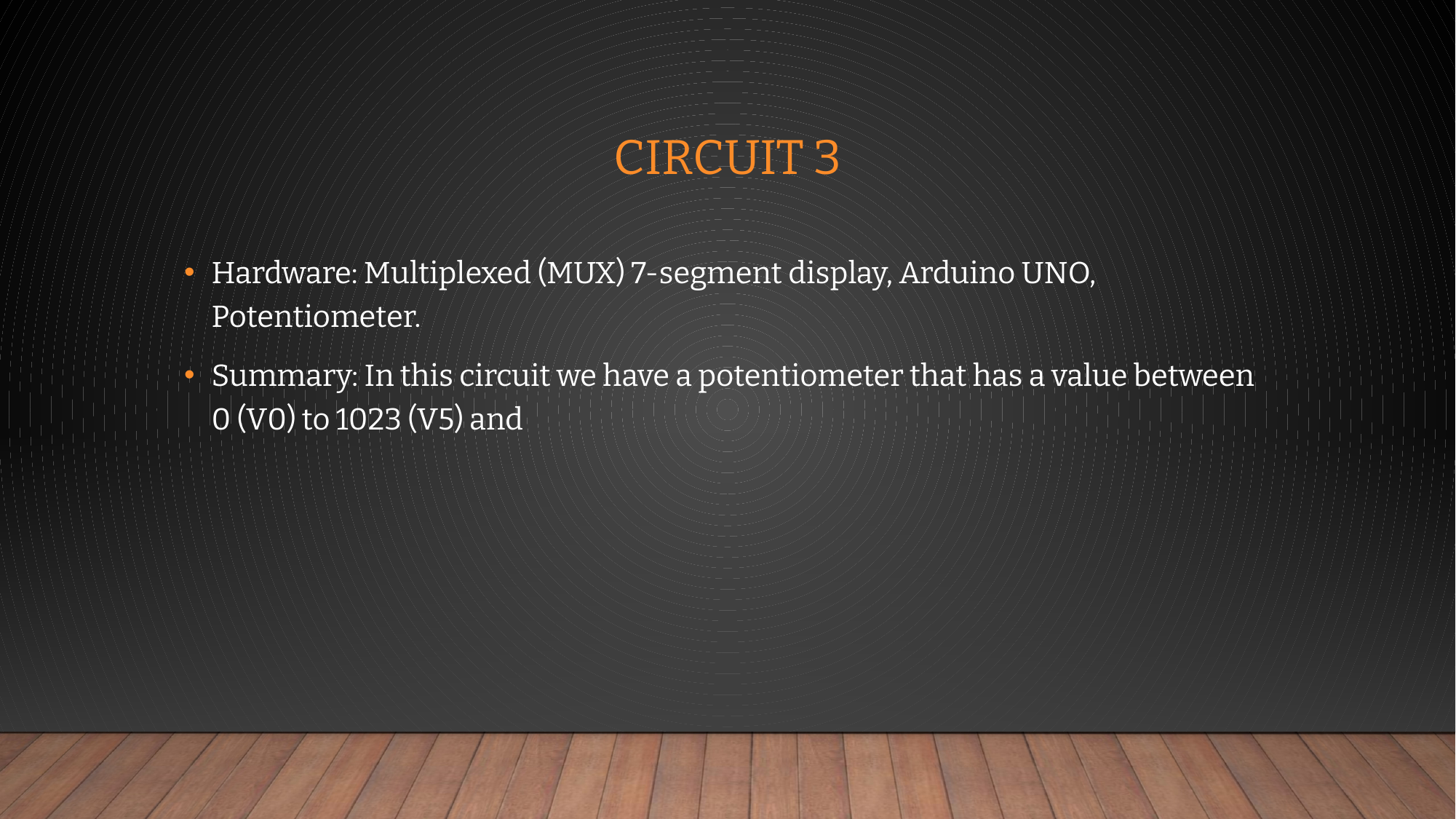

# Circuit 3
Hardware: Multiplexed (MUX) 7-segment display, Arduino UNO, Potentiometer.
Summary: In this circuit we have a potentiometer that has a value between 0 (V0) to 1023 (V5) and